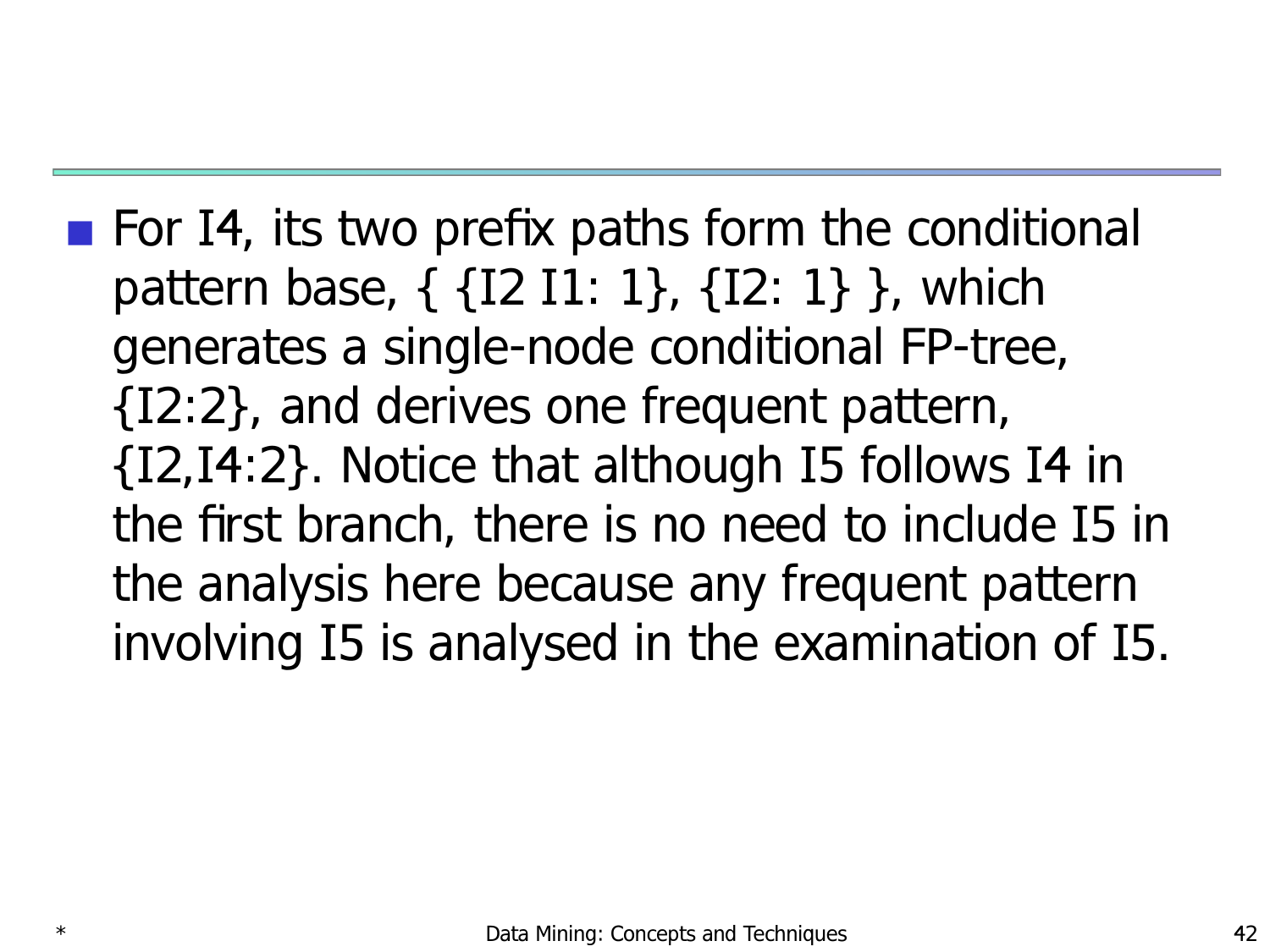

#
For I4, its two prefix paths form the conditional pattern base, { {I2 I1: 1}, {I2: 1} }, which generates a single-node conditional FP-tree, {I2:2}, and derives one frequent pattern, {I2,I4:2}. Notice that although I5 follows I4 in the first branch, there is no need to include I5 in the analysis here because any frequent pattern involving I5 is analysed in the examination of I5.
*
Data Mining: Concepts and Techniques
42